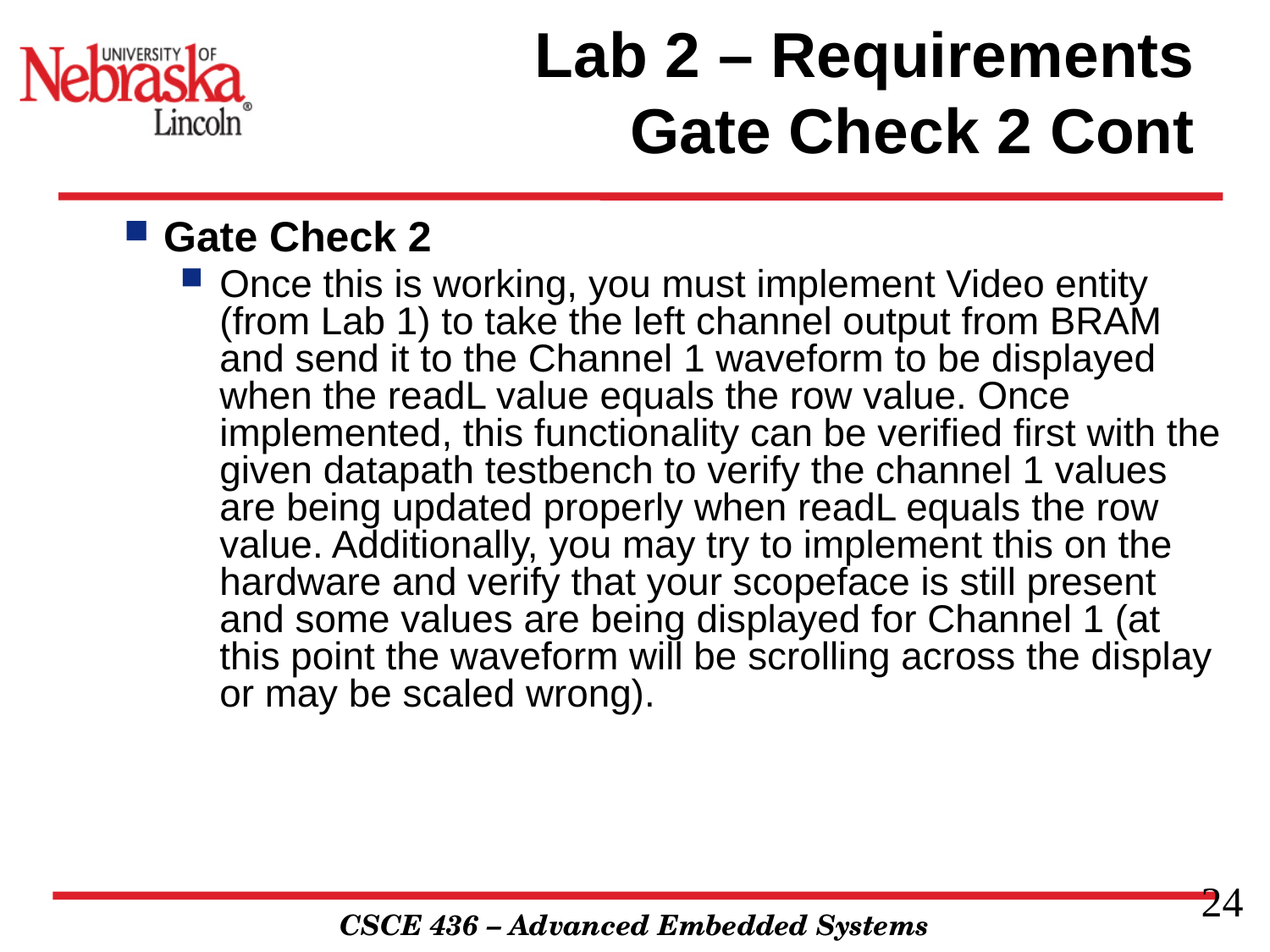

# Lab 2 – Requirements Gate Check 2 Cont
Gate Check 2
Once this is working, you must implement Video entity (from Lab 1) to take the left channel output from BRAM and send it to the Channel 1 waveform to be displayed when the readL value equals the row value. Once implemented, this functionality can be verified first with the given datapath testbench to verify the channel 1 values are being updated properly when readL equals the row value. Additionally, you may try to implement this on the hardware and verify that your scopeface is still present and some values are being displayed for Channel 1 (at this point the waveform will be scrolling across the display or may be scaled wrong).
24